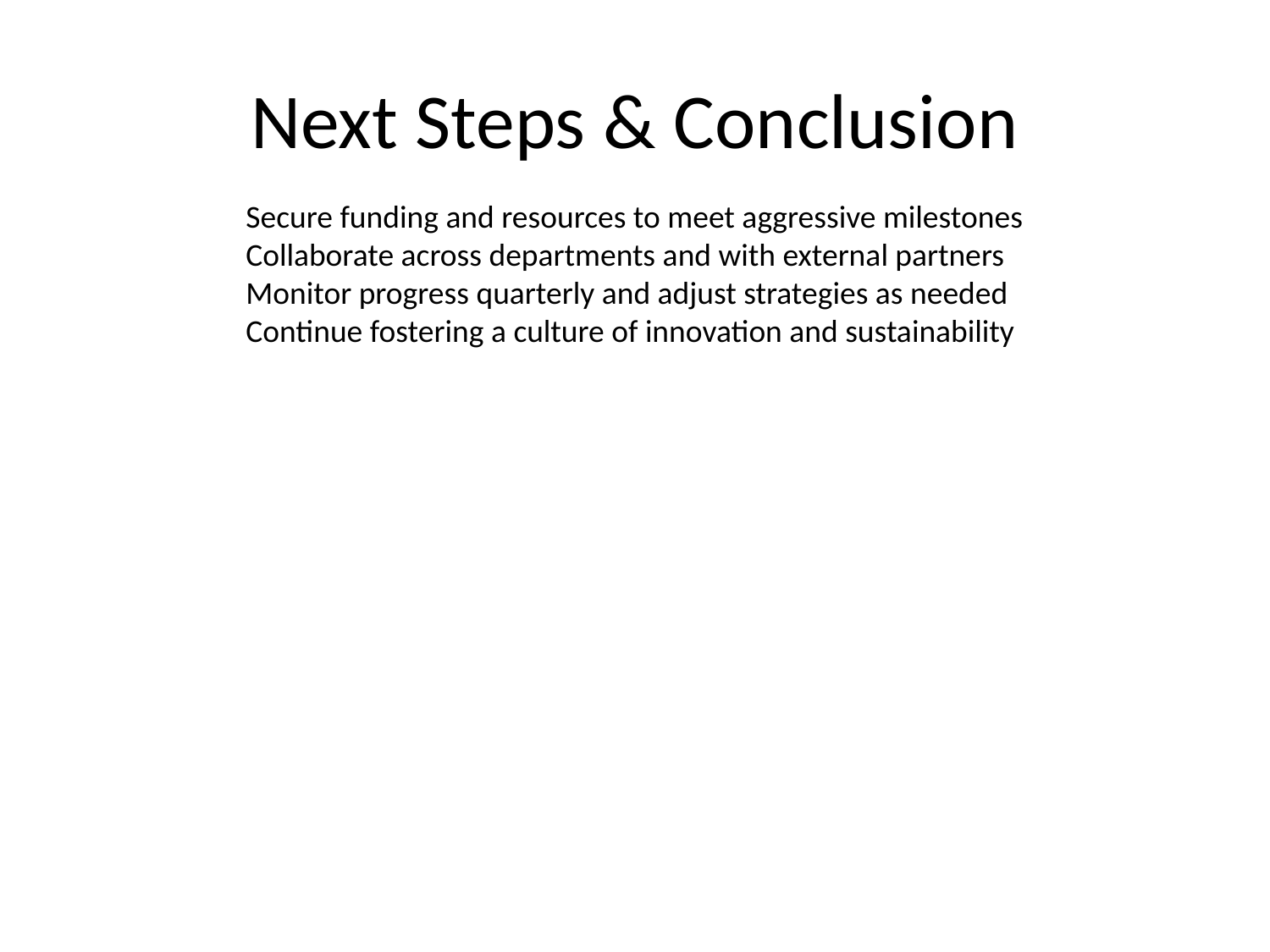

# Next Steps & Conclusion
Secure funding and resources to meet aggressive milestones
Collaborate across departments and with external partners
Monitor progress quarterly and adjust strategies as needed
Continue fostering a culture of innovation and sustainability